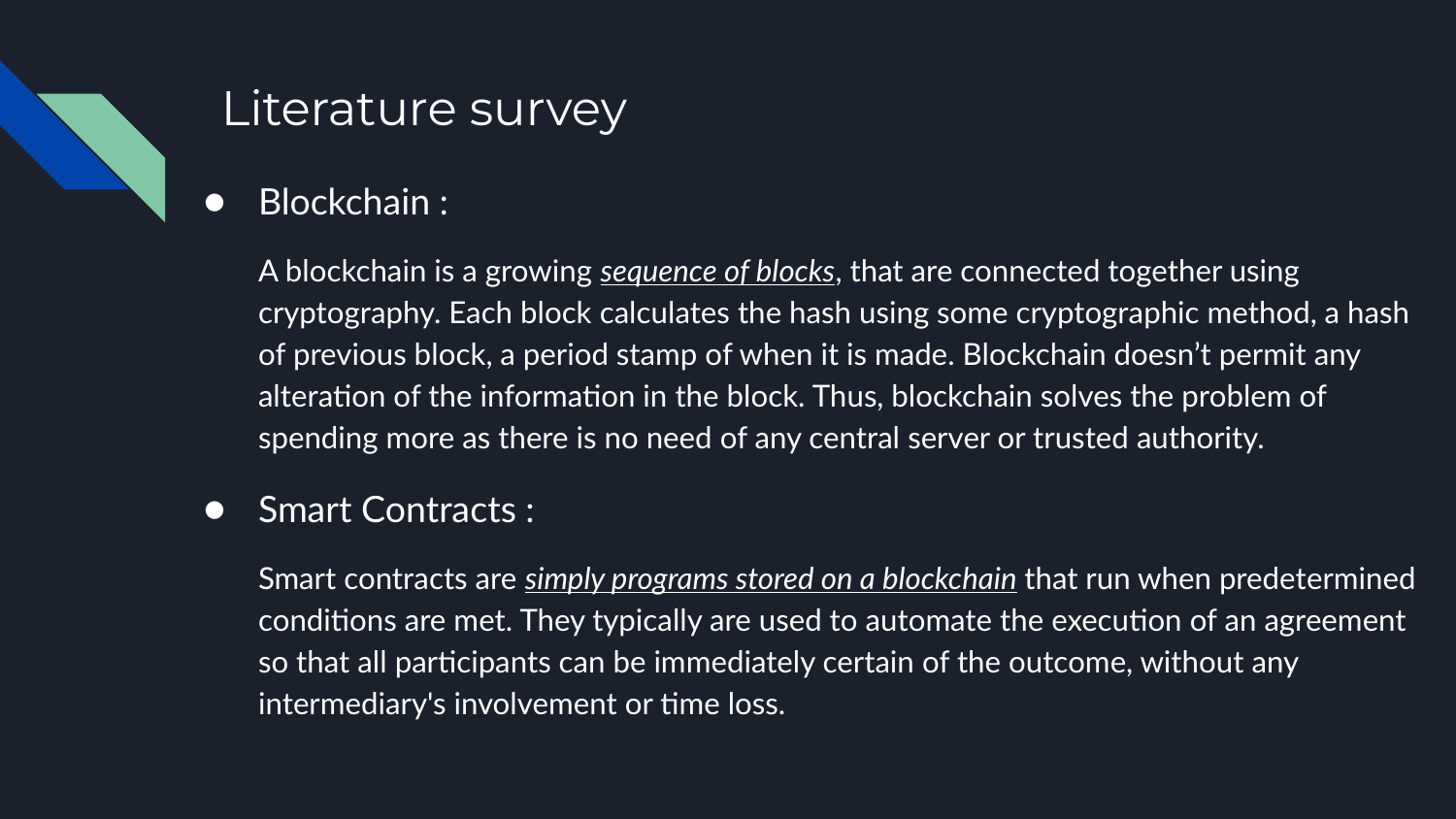

# Literature survey
Blockchain :
A blockchain is a growing sequence of blocks, that are connected together using cryptography. Each block calculates the hash using some cryptographic method, a hash of previous block, a period stamp of when it is made. Blockchain doesn’t permit any alteration of the information in the block. Thus, blockchain solves the problem of spending more as there is no need of any central server or trusted authority.
Smart Contracts :
Smart contracts are simply programs stored on a blockchain that run when predetermined conditions are met. They typically are used to automate the execution of an agreement so that all participants can be immediately certain of the outcome, without any intermediary's involvement or time loss.